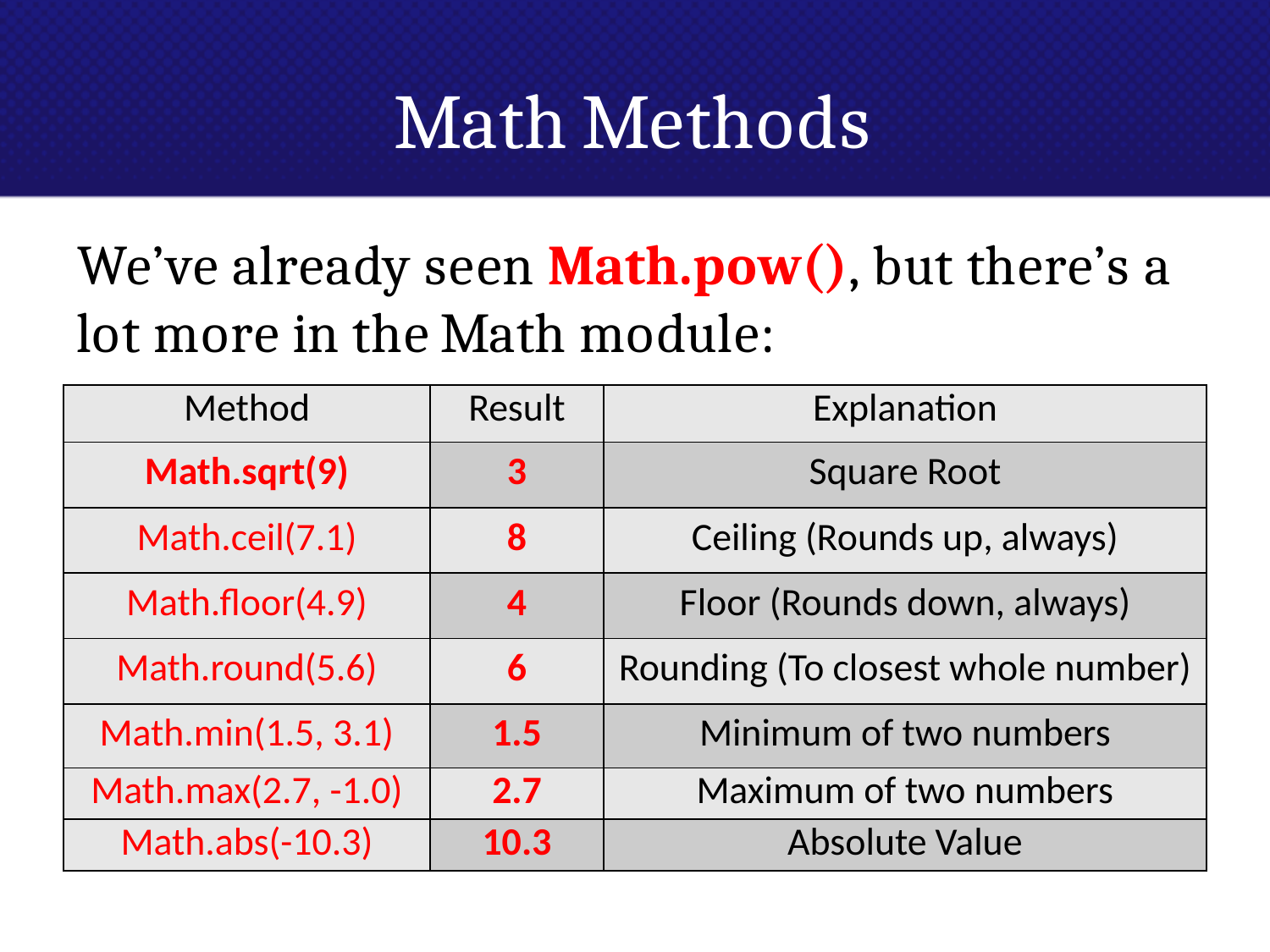

# Math Methods
We’ve already seen Math.pow(), but there’s a lot more in the Math module:
| Method | Result | Explanation |
| --- | --- | --- |
| Math.sqrt(9) | 3 | Square Root |
| Math.ceil(7.1) | 8 | Ceiling (Rounds up, always) |
| Math.floor(4.9) | 4 | Floor (Rounds down, always) |
| Math.round(5.6) | 6 | Rounding (To closest whole number) |
| Math.min(1.5, 3.1) | 1.5 | Minimum of two numbers |
| Math.max(2.7, -1.0) | 2.7 | Maximum of two numbers |
| Math.abs(-10.3) | 10.3 | Absolute Value |